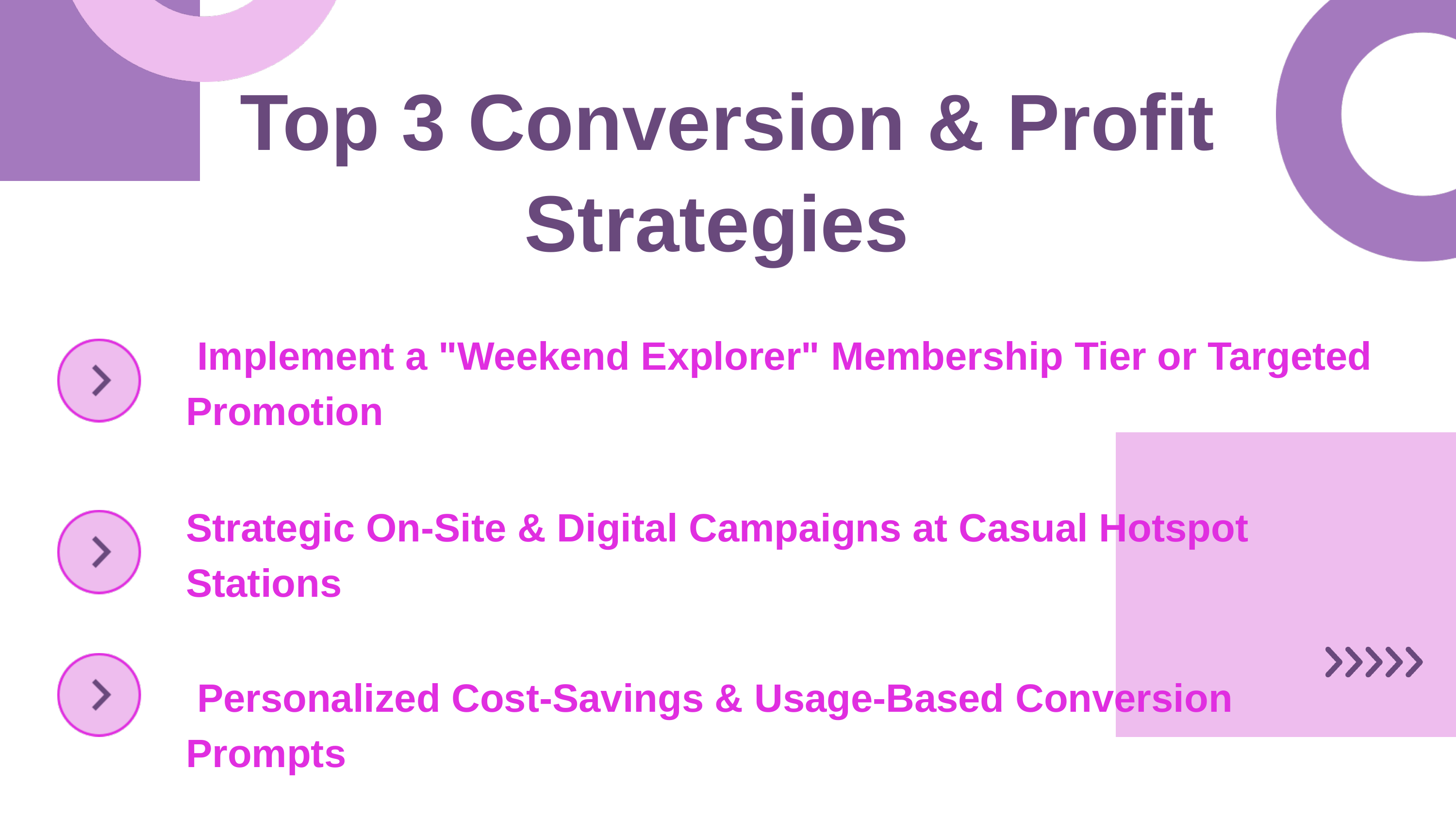

Top 3 Conversion & Profit Strategies
 Implement a "Weekend Explorer" Membership Tier or Targeted Promotion

Strategic On-Site & Digital Campaigns at Casual Hotspot Stations

 Personalized Cost-Savings & Usage-Based Conversion Prompts